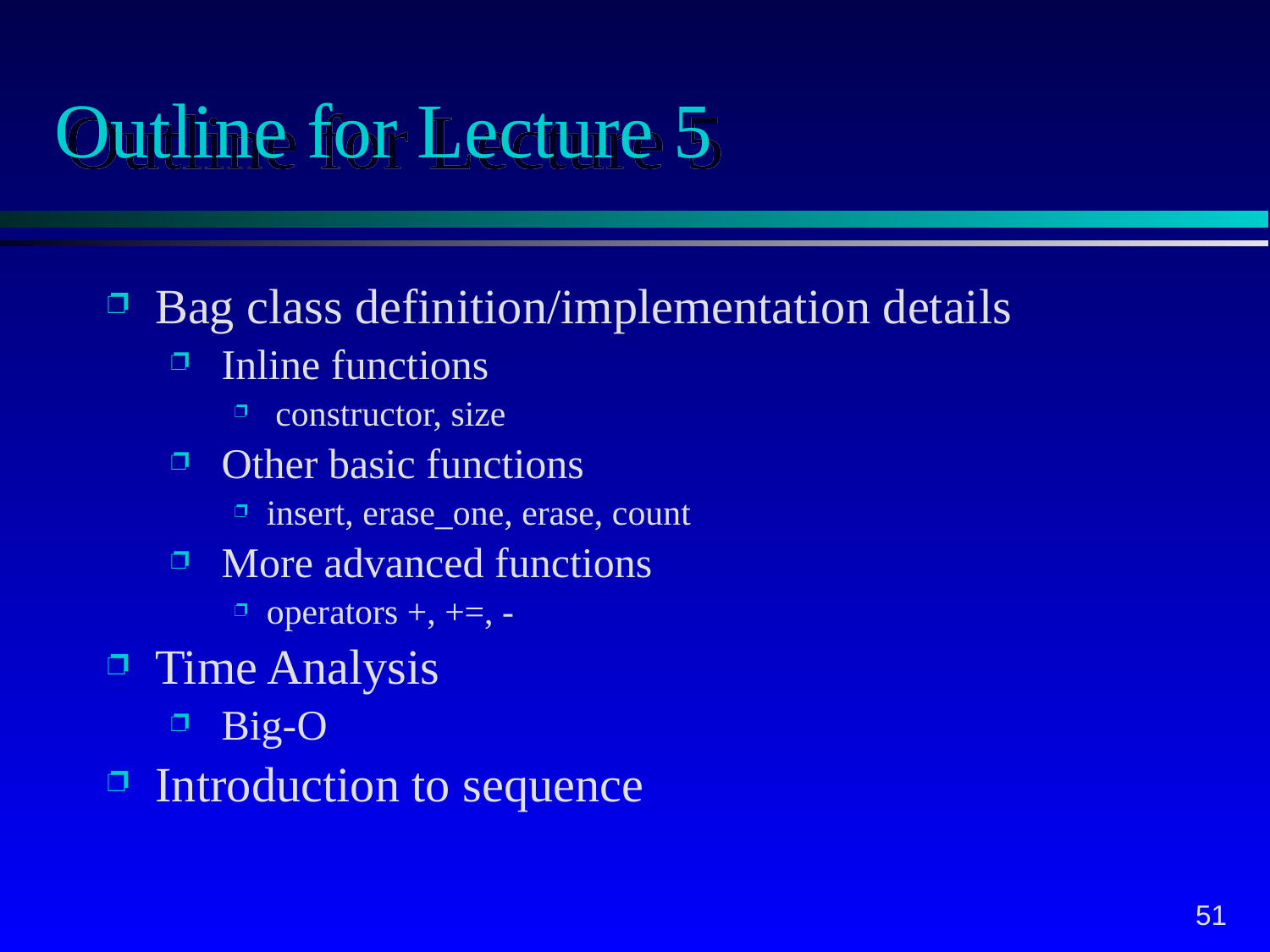

# Outline for Lecture 5
Bag class definition/implementation details
 Inline functions
 constructor, size
 Other basic functions
insert, erase_one, erase, count
 More advanced functions
operators +, +=, -
Time Analysis
 Big-O
Introduction to sequence